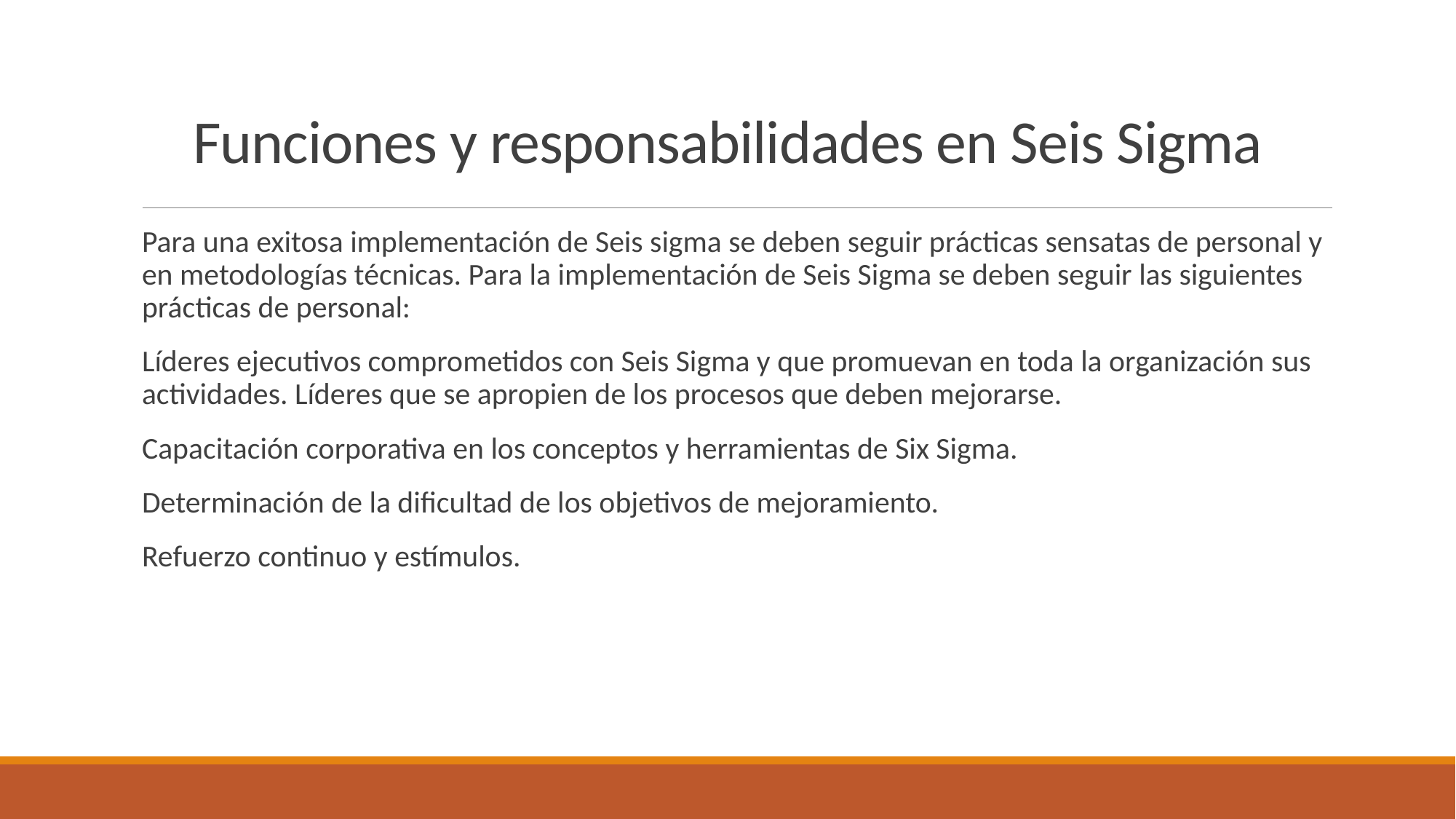

# Funciones y responsabilidades en Seis Sigma
Para una exitosa implementación de Seis sigma se deben seguir prácticas sensatas de personal y en metodologías técnicas. Para la implementación de Seis Sigma se deben seguir las siguientes prácticas de personal:
Líderes ejecutivos comprometidos con Seis Sigma y que promuevan en toda la organización sus actividades. Líderes que se apropien de los procesos que deben mejorarse.
Capacitación corporativa en los conceptos y herramientas de Six Sigma.
Determinación de la dificultad de los objetivos de mejoramiento.
Refuerzo continuo y estímulos.